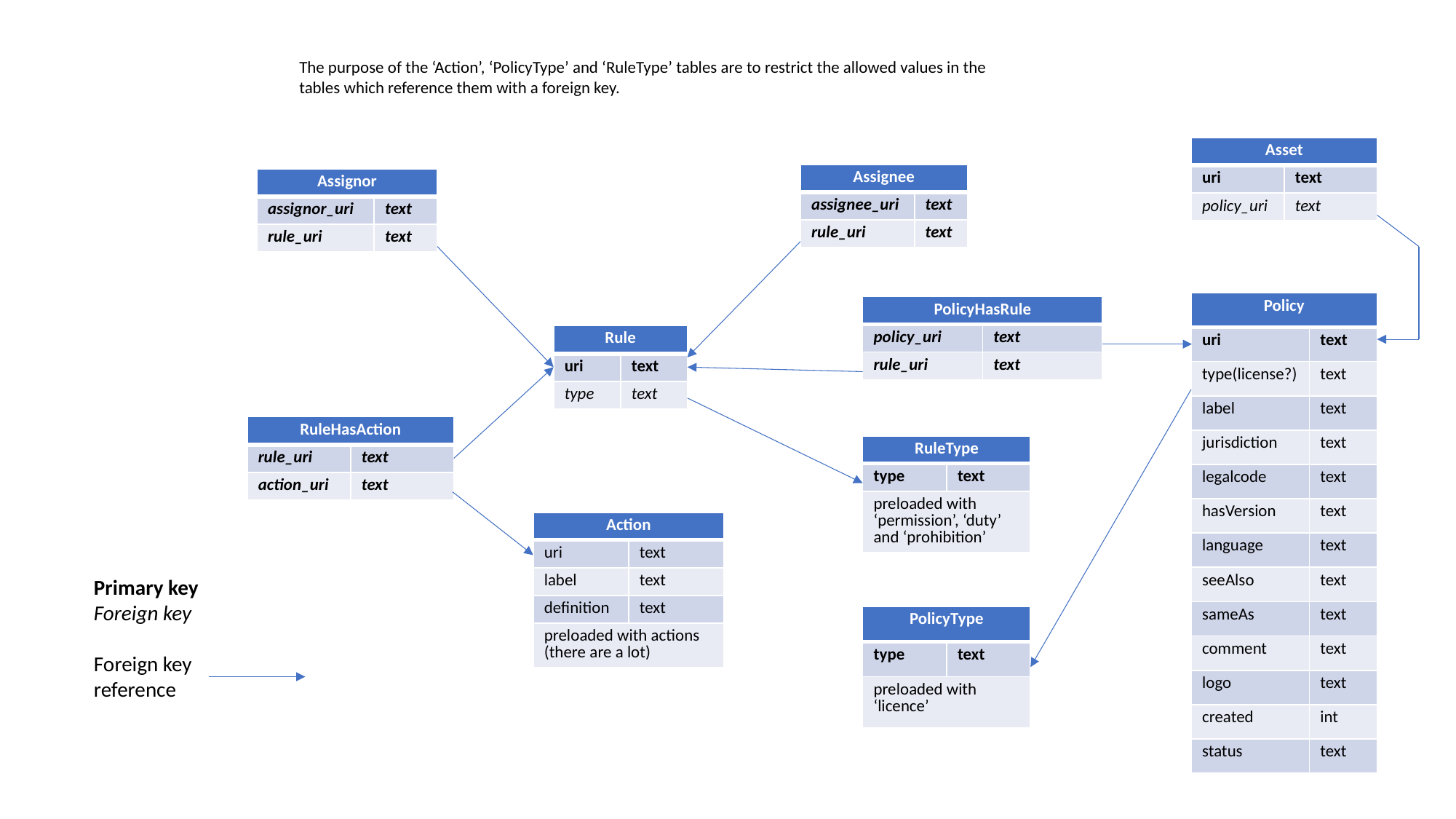

The purpose of the ‘Action’, ‘PolicyType’ and ‘RuleType’ tables are to restrict the allowed values in the
tables which reference them with a foreign key.
| Asset |  |
| --- | --- |
| uri | text |
| policy\_uri | text |
| Assignee |  |
| --- | --- |
| assignee\_uri | text |
| rule\_uri | text |
| Assignor |  |
| --- | --- |
| assignor\_uri | text |
| rule\_uri | text |
| Policy |  |
| --- | --- |
| uri | text |
| type(license?) | text |
| label | text |
| jurisdiction | text |
| legalcode | text |
| hasVersion | text |
| language | text |
| seeAlso | text |
| sameAs | text |
| comment | text |
| logo | text |
| created | int |
| status | text |
| PolicyHasRule |  |
| --- | --- |
| policy\_uri | text |
| rule\_uri | text |
| Rule |  |
| --- | --- |
| uri | text |
| type | text |
| RuleHasAction |  |
| --- | --- |
| rule\_uri | text |
| action\_uri | text |
| RuleType |  |
| --- | --- |
| type | text |
| preloaded with ‘permission’, ‘duty’ and ‘prohibition’ |  |
| Action |  |
| --- | --- |
| uri | text |
| label | text |
| definition | text |
| preloaded with actions (there are a lot) |  |
Primary key
Foreign key

Foreign key reference
| PolicyType |  |
| --- | --- |
| type | text |
| preloaded with ‘licence’ |  |